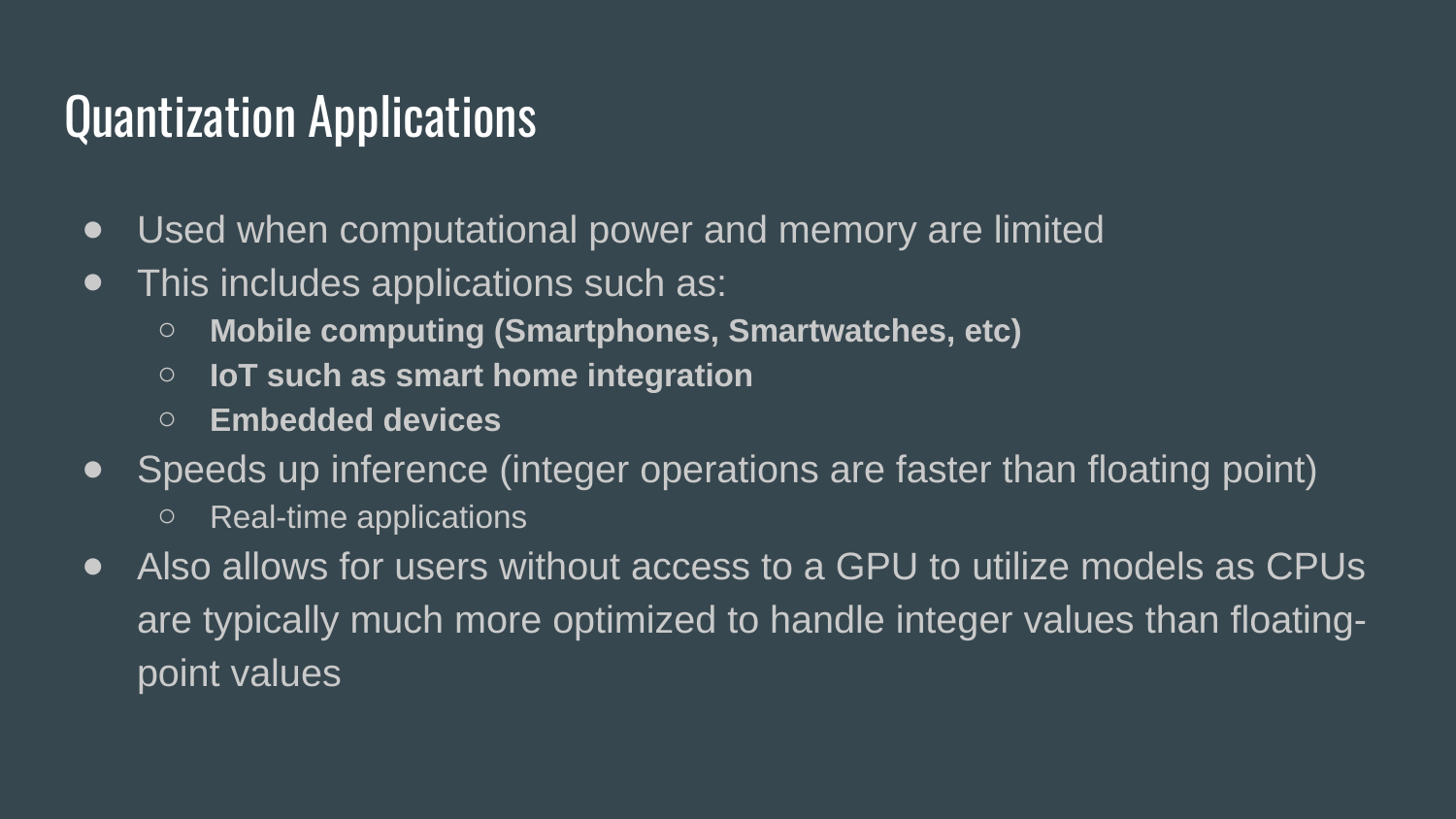

# Quantization Applications
Used when computational power and memory are limited
This includes applications such as:
Mobile computing (Smartphones, Smartwatches, etc)
IoT such as smart home integration
Embedded devices
Speeds up inference (integer operations are faster than floating point)
Real-time applications
Also allows for users without access to a GPU to utilize models as CPUs are typically much more optimized to handle integer values than floating-point values